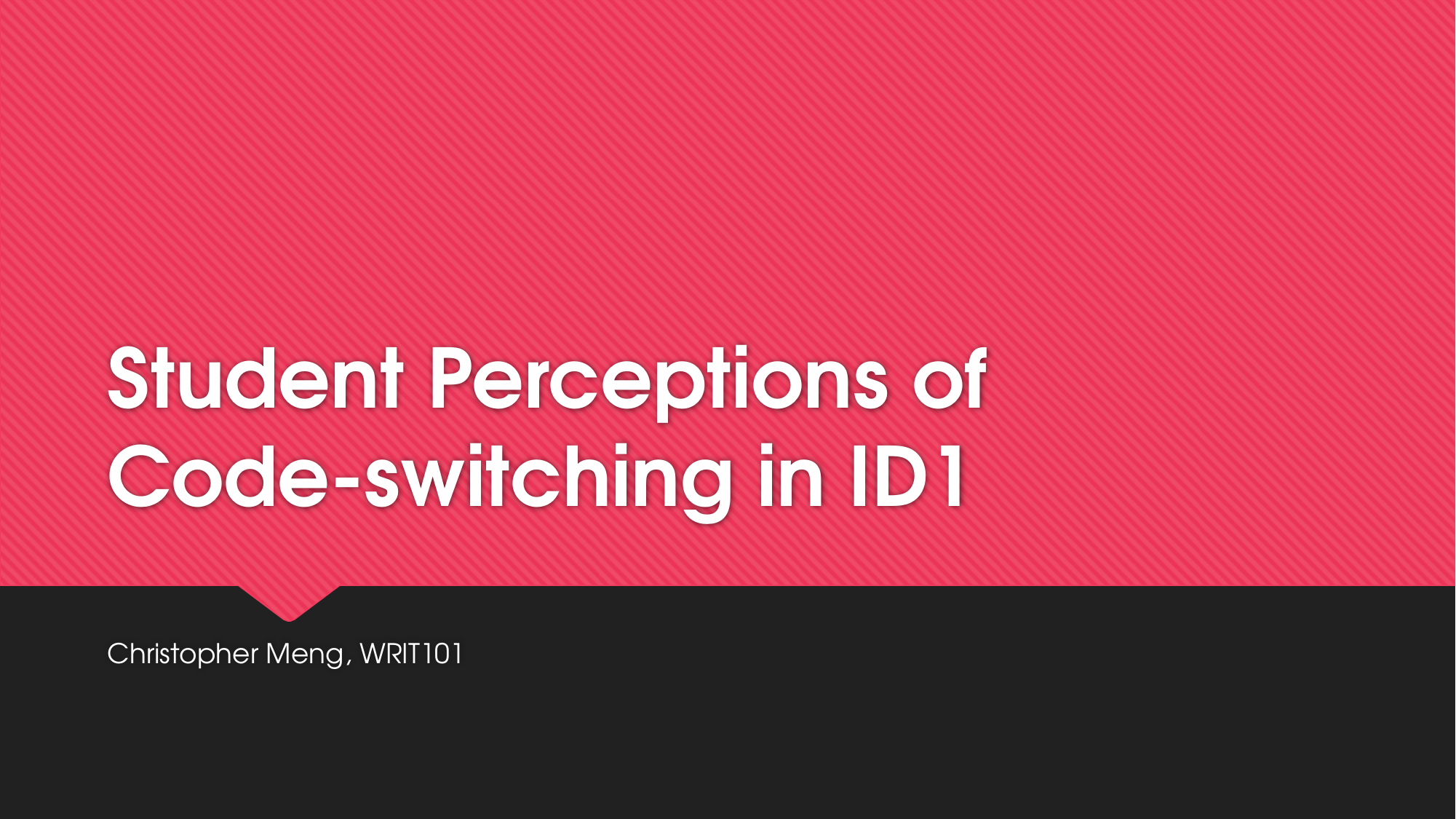

# Student Perceptions of Code-switching in ID1
Christopher Meng, WRIT101